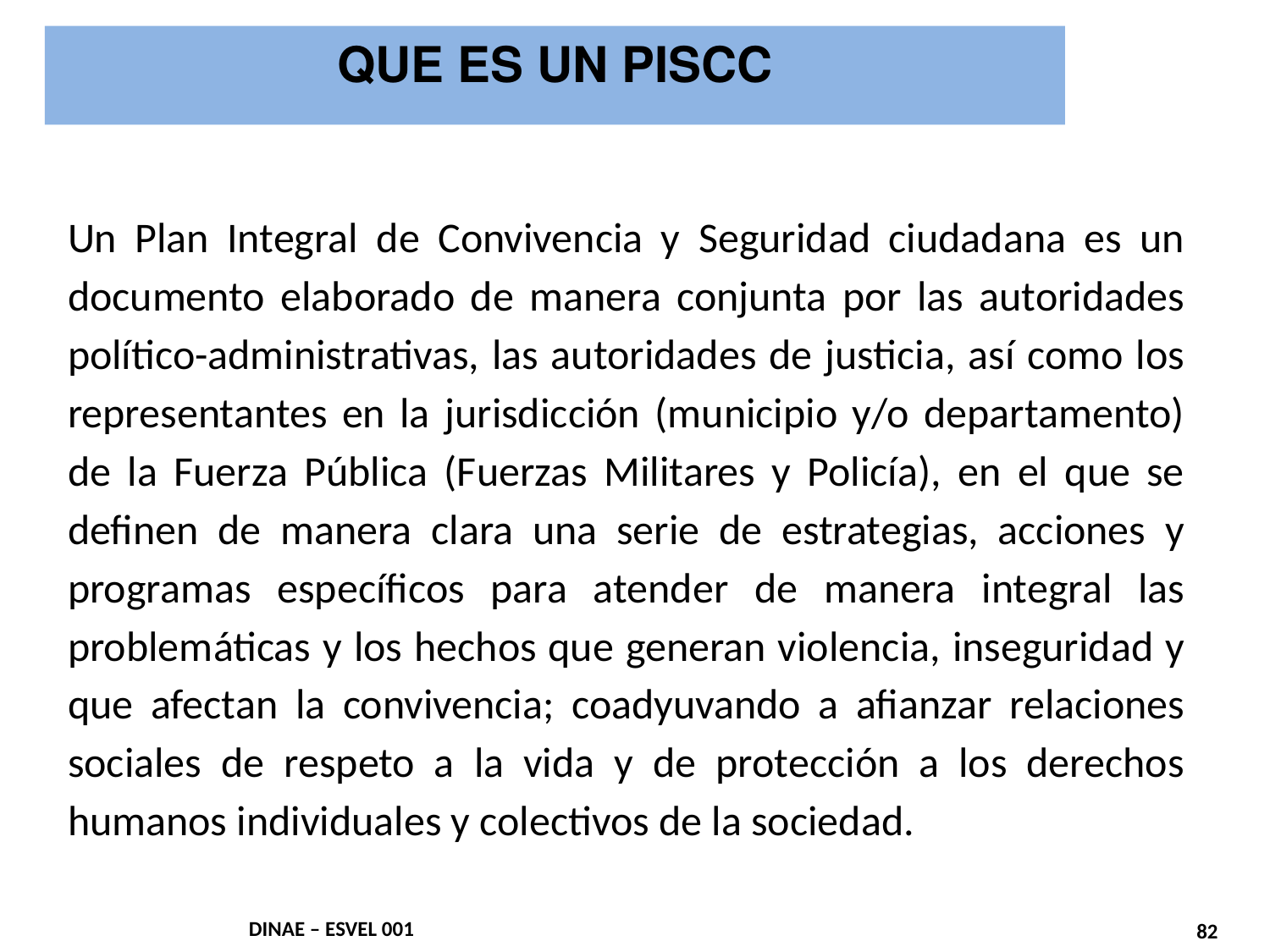

QUE ES UN PISCC
Un Plan Integral de Convivencia y Seguridad ciudadana es un documento elaborado de manera conjunta por las autoridades político-administrativas, las autoridades de justicia, así como los representantes en la jurisdicción (municipio y/o departamento) de la Fuerza Pública (Fuerzas Militares y Policía), en el que se definen de manera clara una serie de estrategias, acciones y programas específicos para atender de manera integral las problemáticas y los hechos que generan violencia, inseguridad y que afectan la convivencia; coadyuvando a afianzar relaciones sociales de respeto a la vida y de protección a los derechos humanos individuales y colectivos de la sociedad.